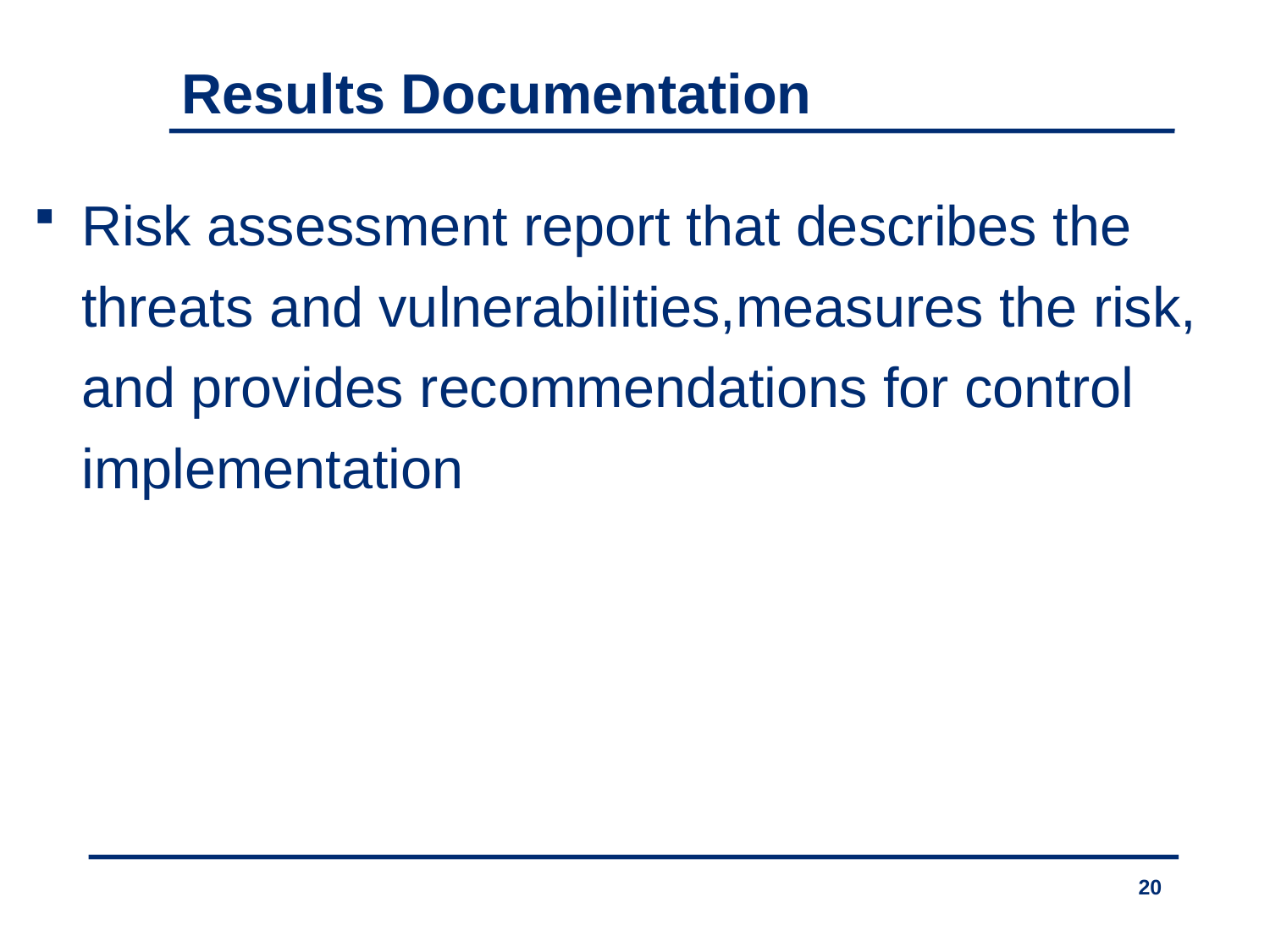

Results Documentation
Risk assessment report that describes the threats and vulnerabilities,measures the risk, and provides recommendations for control implementation
20